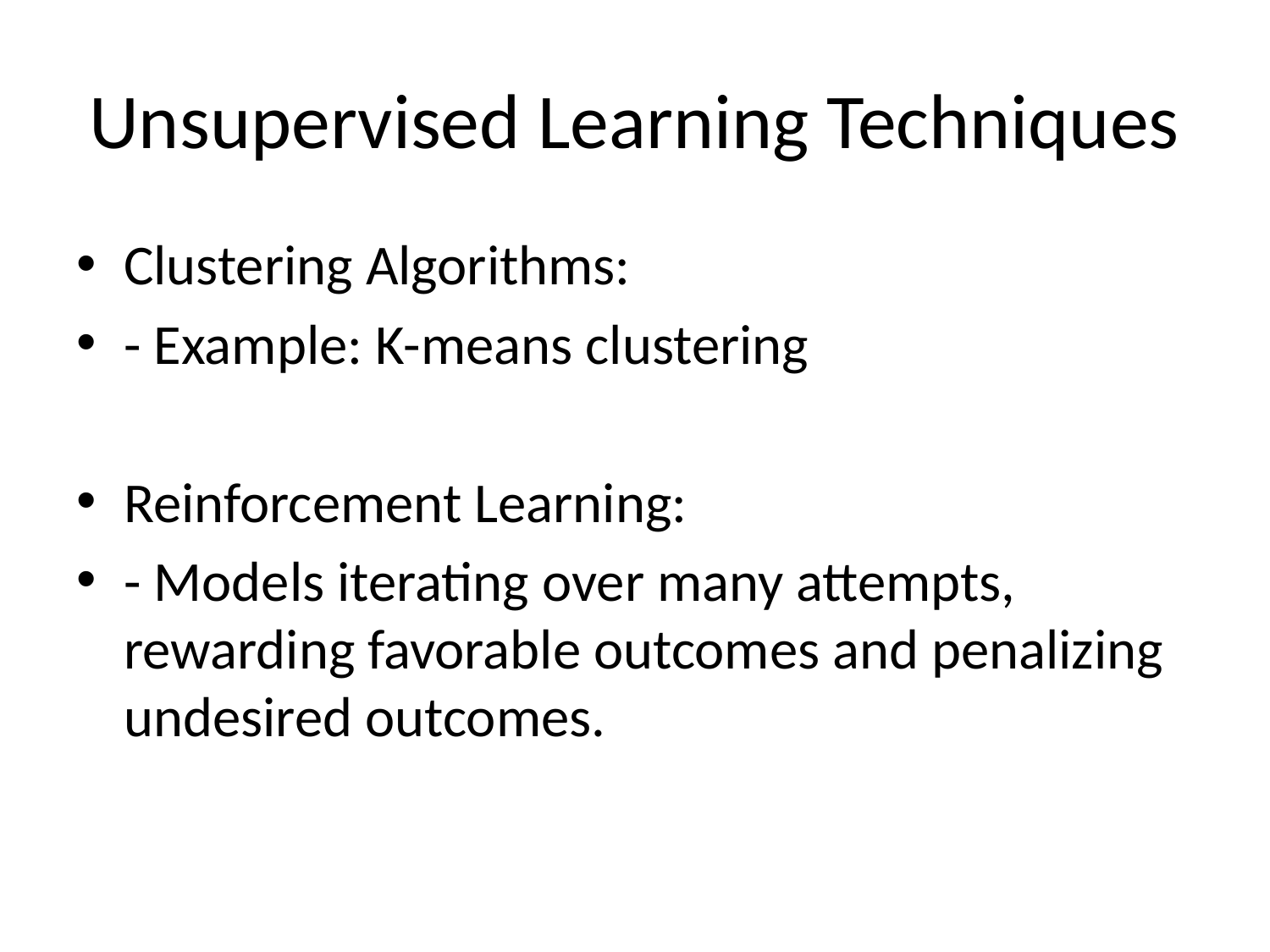

# Unsupervised Learning Techniques
Clustering Algorithms:
- Example: K-means clustering

Reinforcement Learning:
- Models iterating over many attempts, rewarding favorable outcomes and penalizing undesired outcomes.